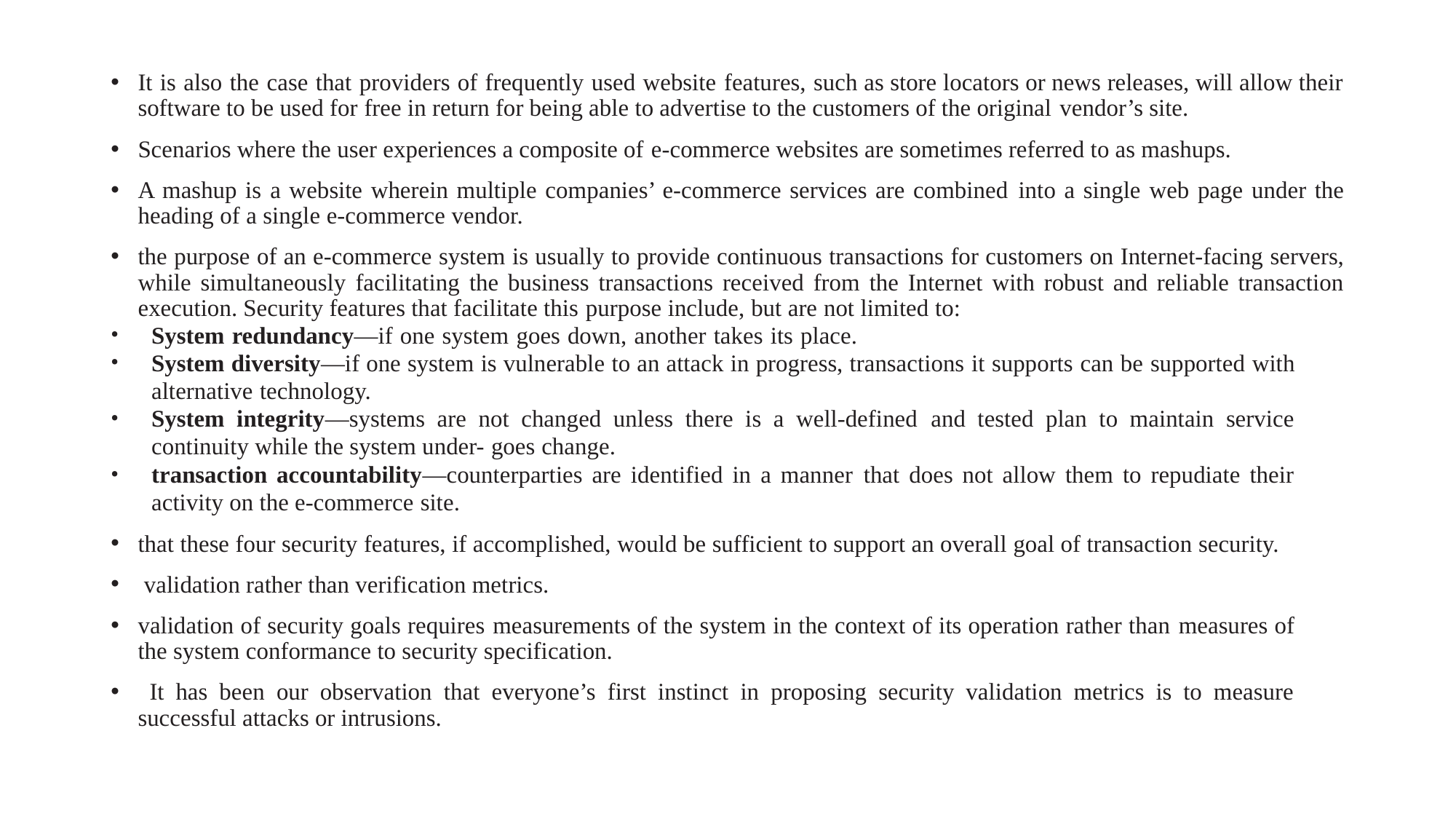

It is also the case that providers of frequently used website features, such as store locators or news releases, will allow their software to be used for free in return for being able to advertise to the customers of the original vendor’s site.
Scenarios where the user experiences a composite of e-commerce websites are sometimes referred to as mashups.
A mashup is a website wherein multiple companies’ e-commerce services are combined into a single web page under the heading of a single e-commerce vendor.
the purpose of an e-commerce system is usually to provide continuous transactions for customers on Internet-facing servers, while simultaneously facilitating the business transactions received from the Internet with robust and reliable transaction execution. Security features that facilitate this purpose include, but are not limited to:
System redundancy—if one system goes down, another takes its place.
System diversity—if one system is vulnerable to an attack in progress, transactions it supports can be supported with alternative technology.
System integrity—systems are not changed unless there is a well-defined and tested plan to maintain service continuity while the system under- goes change.
transaction accountability—counterparties are identified in a manner that does not allow them to repudiate their activity on the e-commerce site.
that these four security features, if accomplished, would be sufficient to support an overall goal of transaction security.
 validation rather than verification metrics.
validation of security goals requires measurements of the system in the context of its operation rather than measures of the system conformance to security specification.
 It has been our observation that everyone’s first instinct in proposing security validation metrics is to measure successful attacks or intrusions.